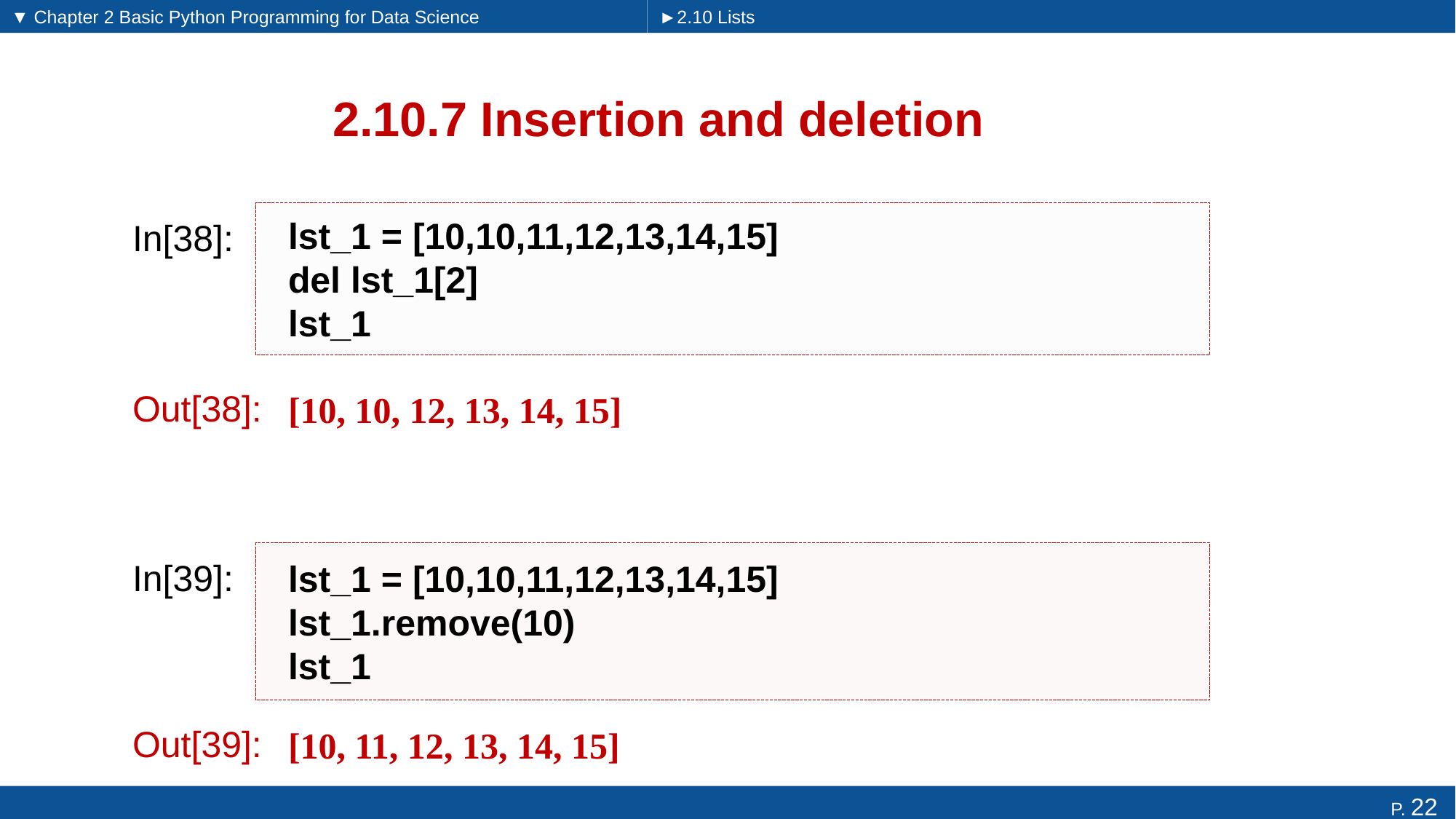

▼ Chapter 2 Basic Python Programming for Data Science
►2.10 Lists
# 2.10.7 Insertion and deletion
lst_1 = [10,10,11,12,13,14,15]
del lst_1[2]
lst_1
In[38]:
[10, 10, 12, 13, 14, 15]
Out[38]:
lst_1 = [10,10,11,12,13,14,15]
lst_1.remove(10)
lst_1
In[39]:
[10, 11, 12, 13, 14, 15]
Out[39]: